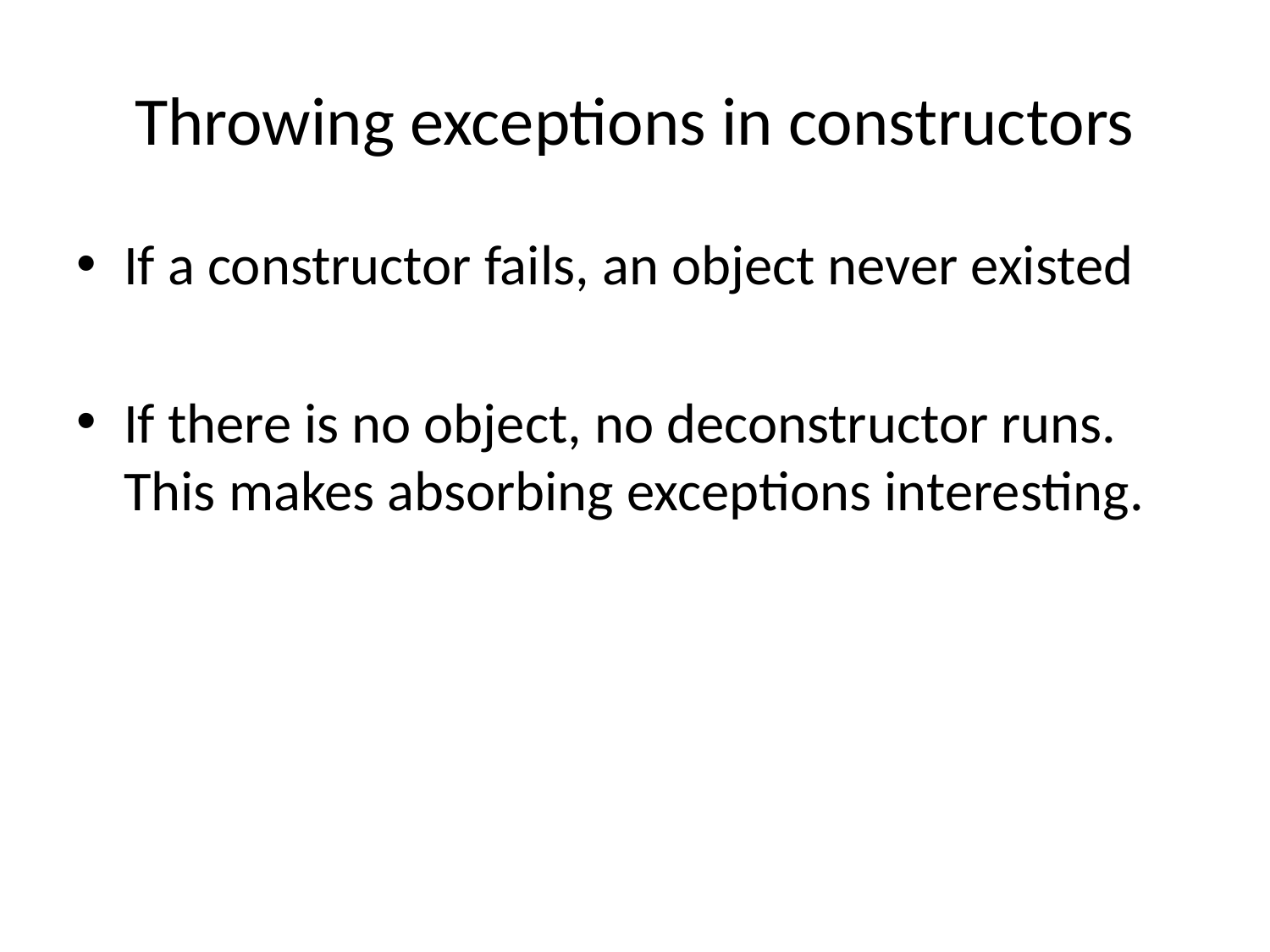

# Throwing exceptions in constructors
If a constructor fails, an object never existed

If there is no object, no deconstructor runs.  This makes absorbing exceptions interesting.